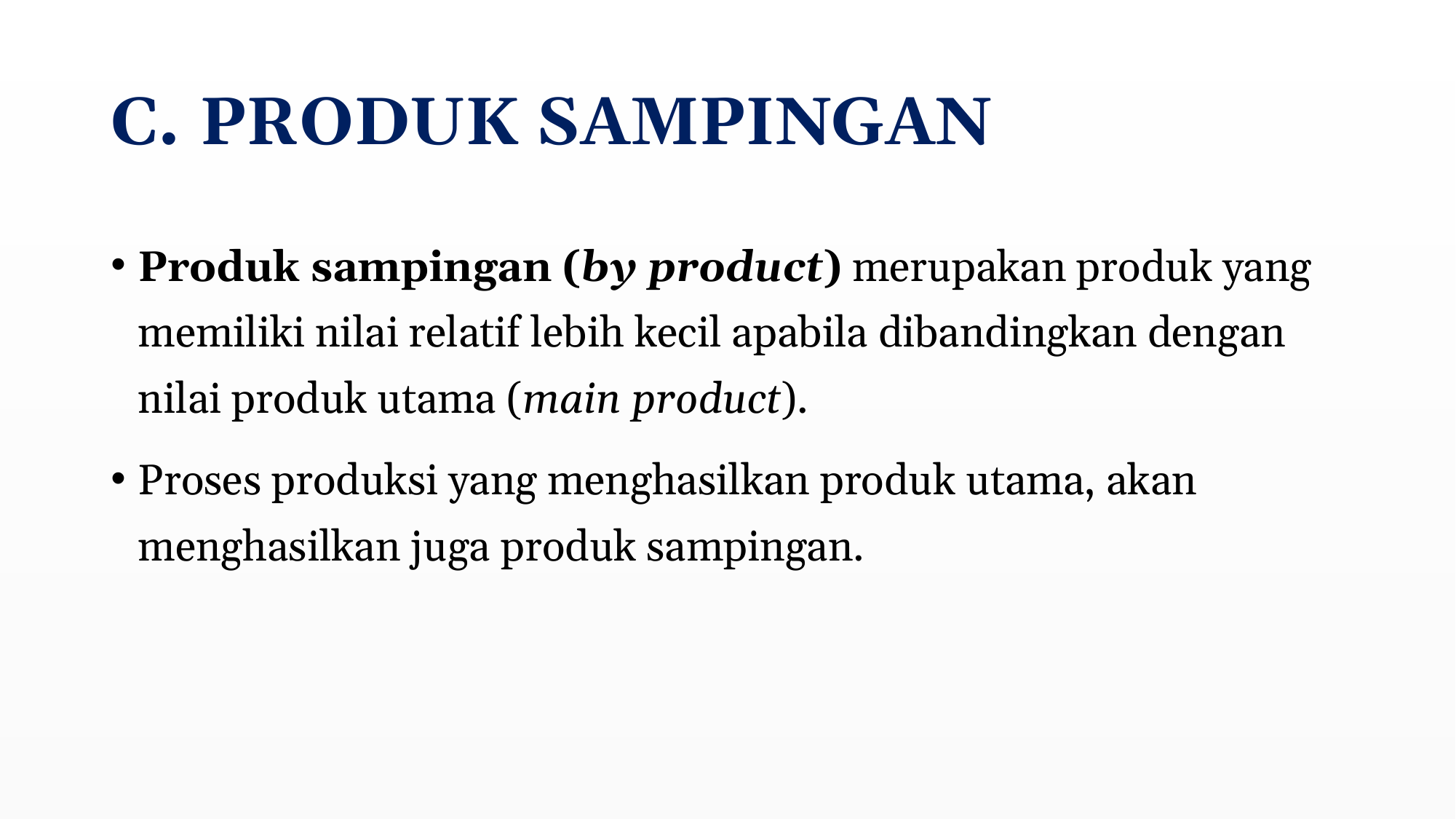

# PRODUK SAMPINGAN
Produk sampingan (by product) merupakan produk yang memiliki nilai relatif lebih kecil apabila dibandingkan dengan nilai produk utama (main product).
Proses produksi yang menghasilkan produk utama, akan menghasilkan juga produk sampingan.